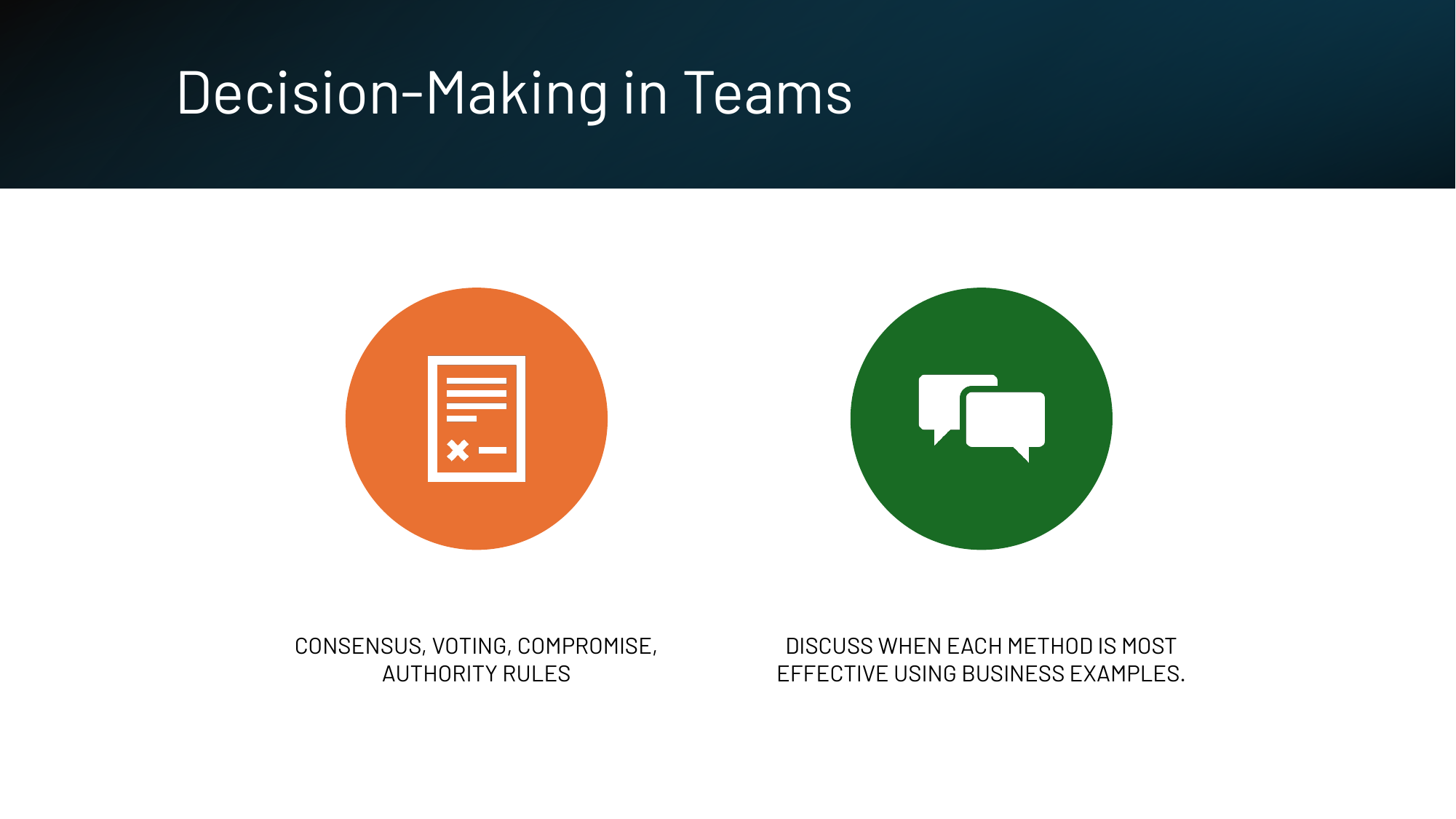

# Decision-Making in Teams
Consensus, Voting, Compromise, Authority Rules
Discuss when each method is most effective using business examples.